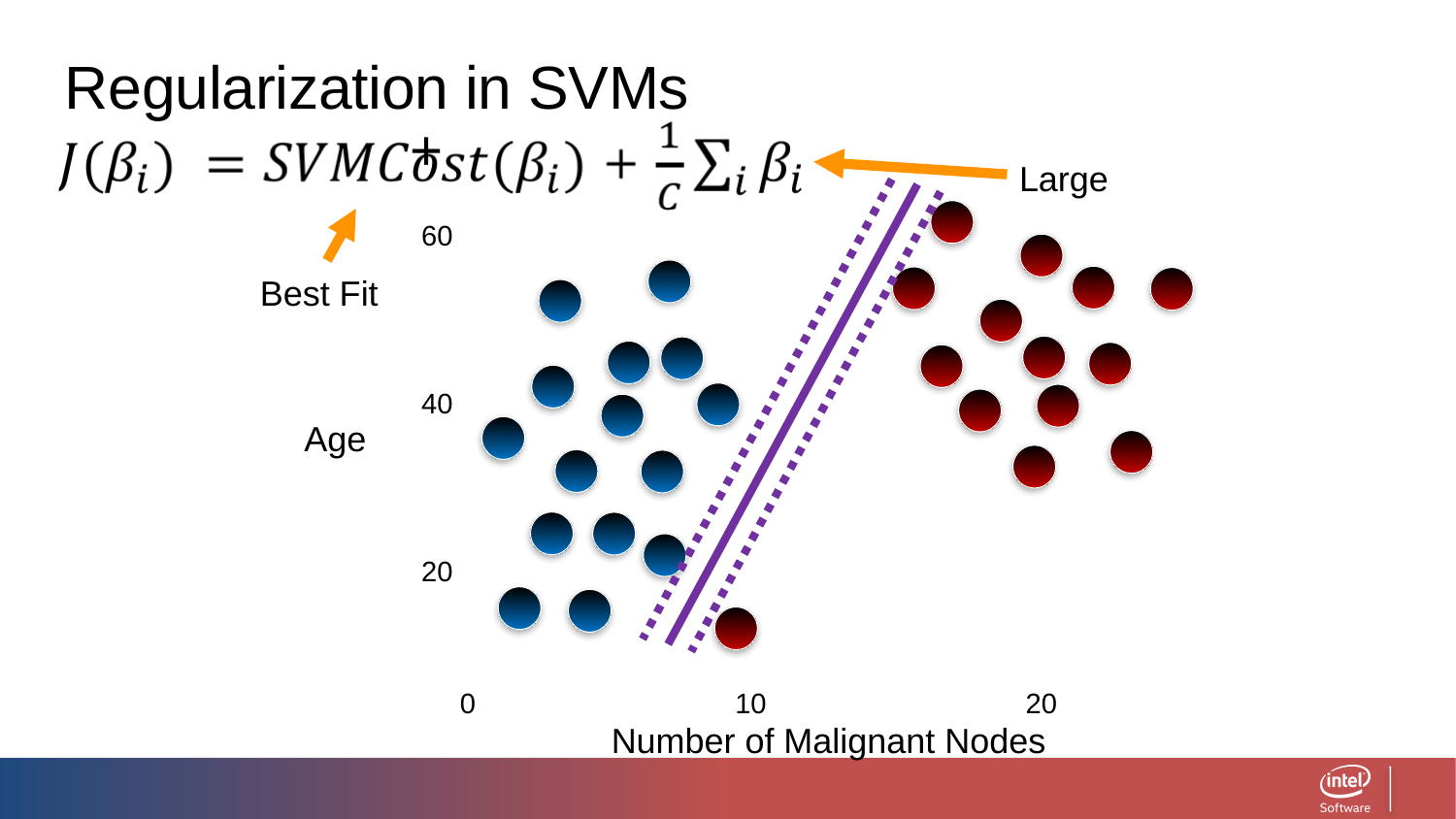

Regularization in SVMs

 +
Large

60

Best Fit

40

Age

20

0
10
20

Number of Malignant Nodes